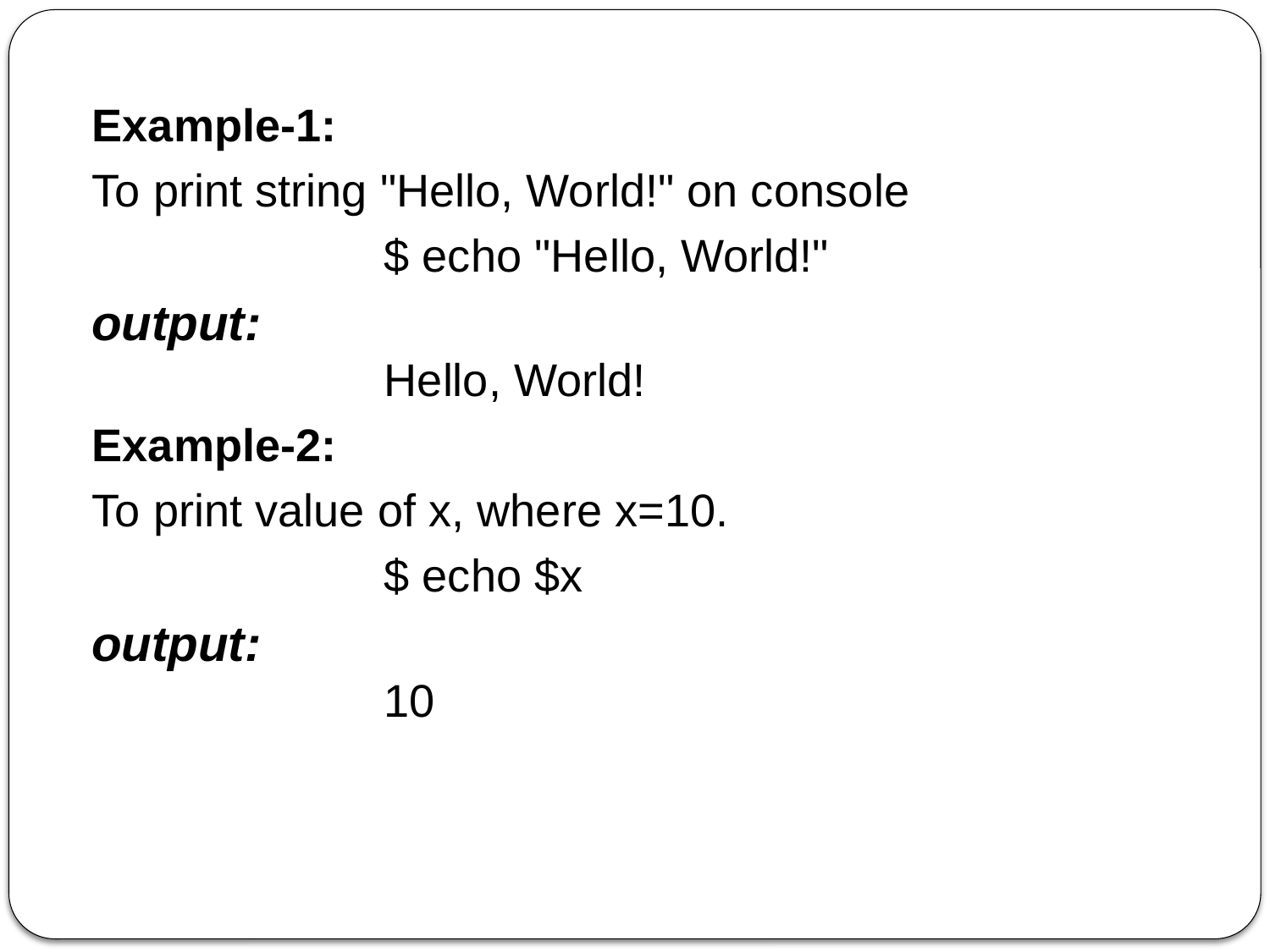

Example-1:
To print string "Hello, World!" on console
			$ echo "Hello, World!"
output:
		Hello, World!
Example-2:
To print value of x, where x=10.
			$ echo $x
output:
		10